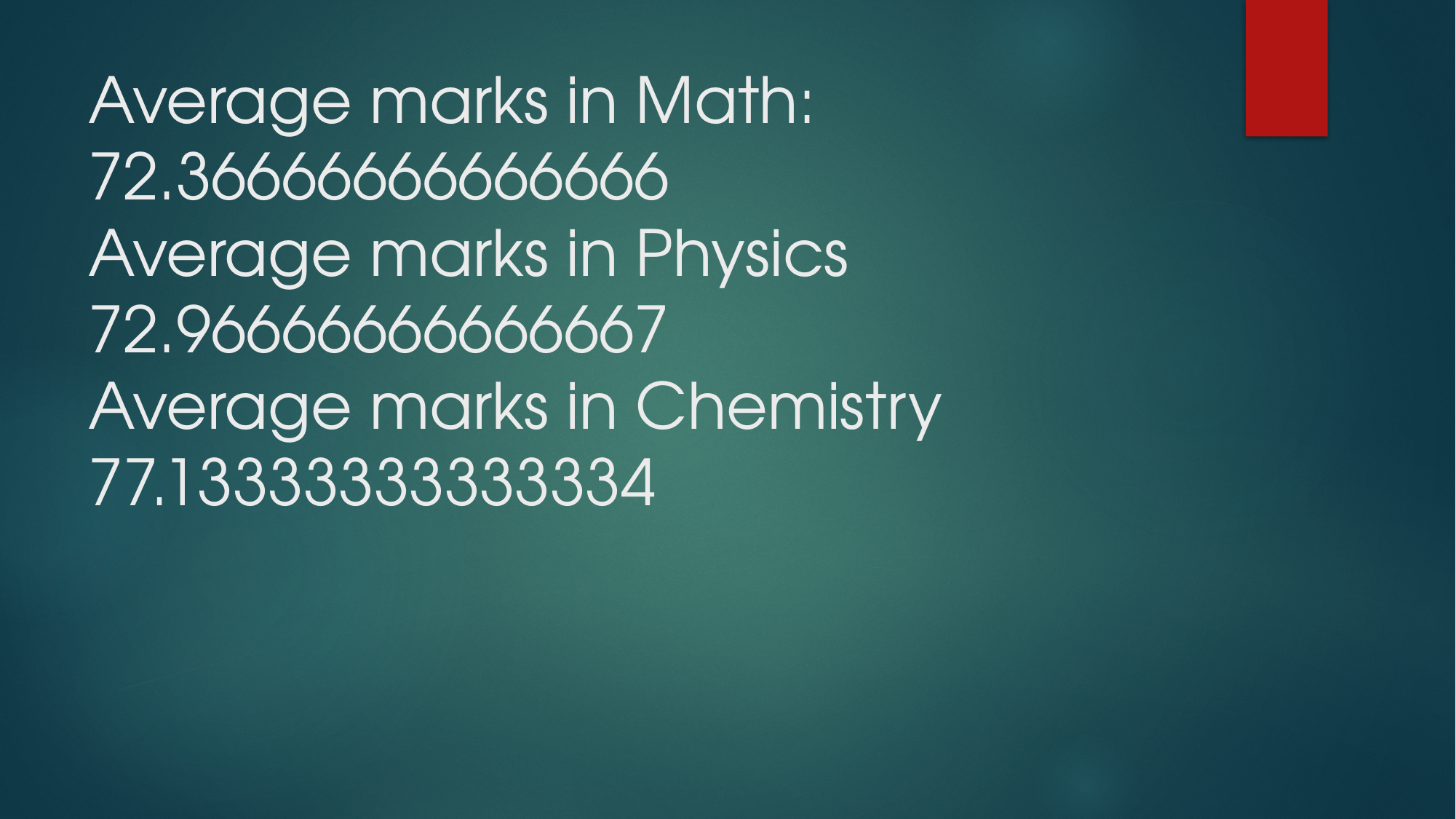

# Average marks in Math: 72.36666666666666 Average marks in Physics 72.96666666666667 Average marks in Chemistry 77.13333333333334